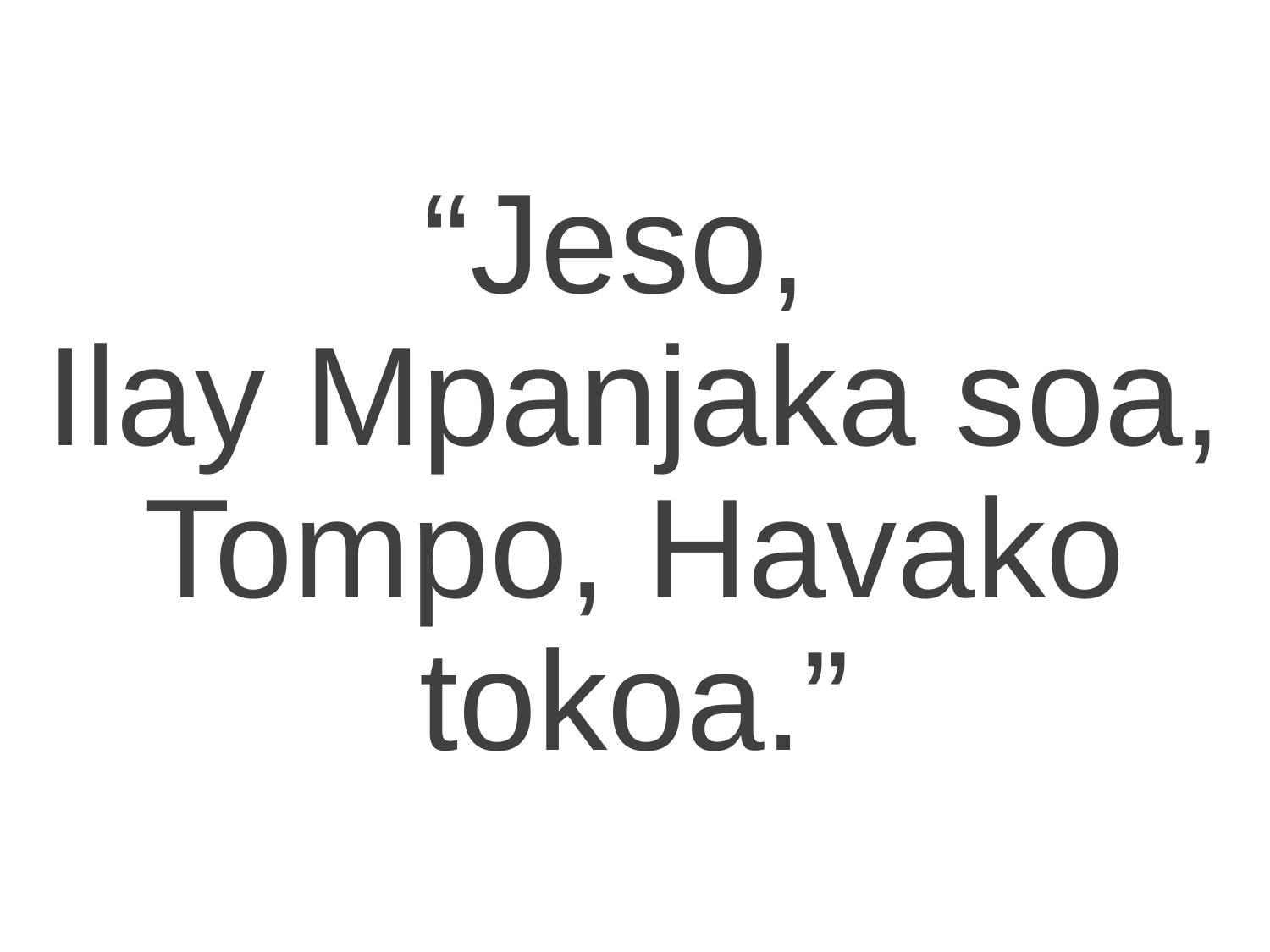

“Jeso,
Ilay Mpanjaka soa,
Tompo, Havako tokoa.”